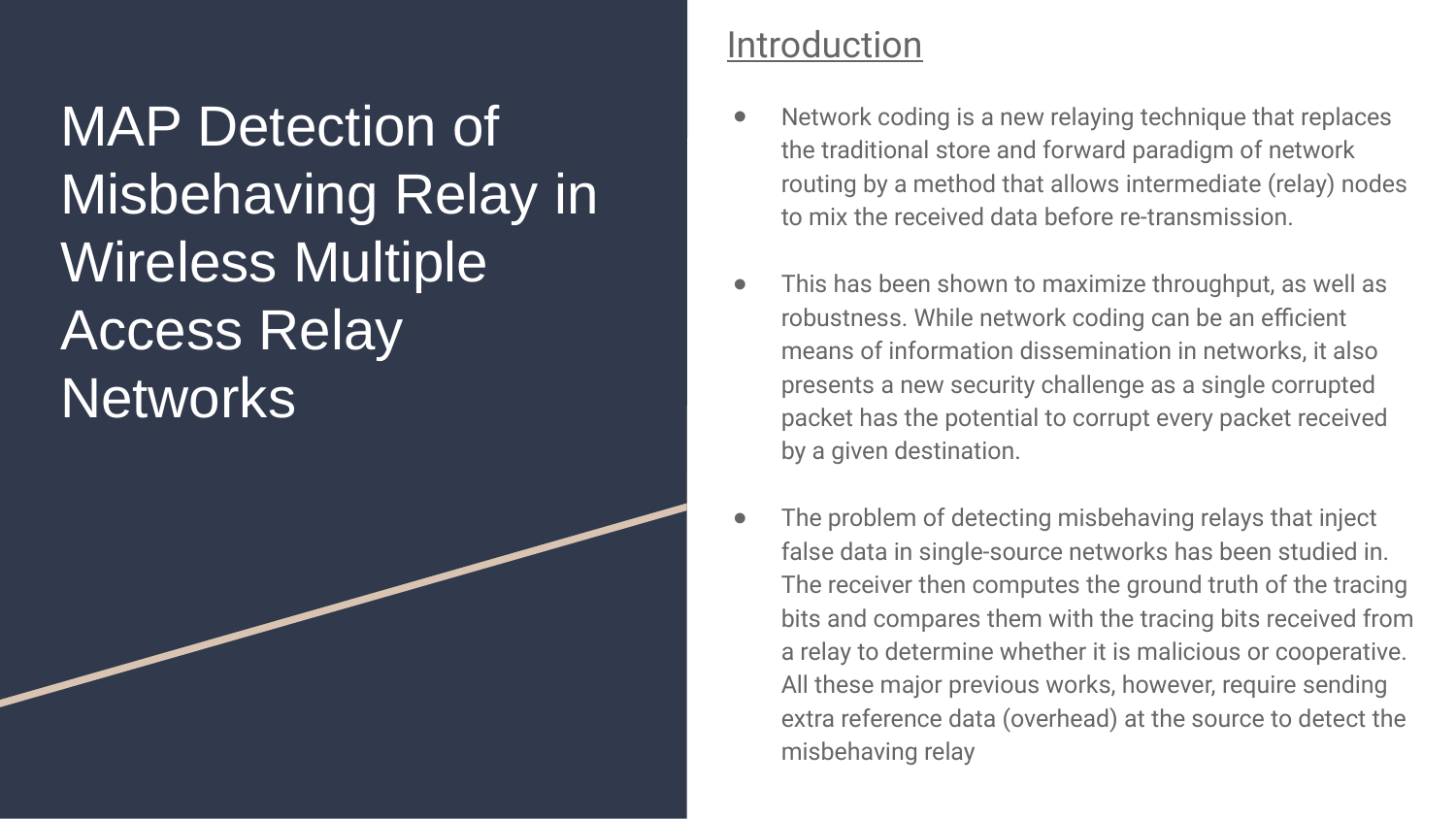

Introduction
Network coding is a new relaying technique that replaces the traditional store and forward paradigm of network routing by a method that allows intermediate (relay) nodes to mix the received data before re-transmission.
This has been shown to maximize throughput, as well as robustness. While network coding can be an efficient means of information dissemination in networks, it also presents a new security challenge as a single corrupted packet has the potential to corrupt every packet received by a given destination.
The problem of detecting misbehaving relays that inject false data in single-source networks has been studied in. The receiver then computes the ground truth of the tracing bits and compares them with the tracing bits received from a relay to determine whether it is malicious or cooperative. All these major previous works, however, require sending extra reference data (overhead) at the source to detect the misbehaving relay
# MAP Detection of Misbehaving Relay in Wireless Multiple Access Relay Networks